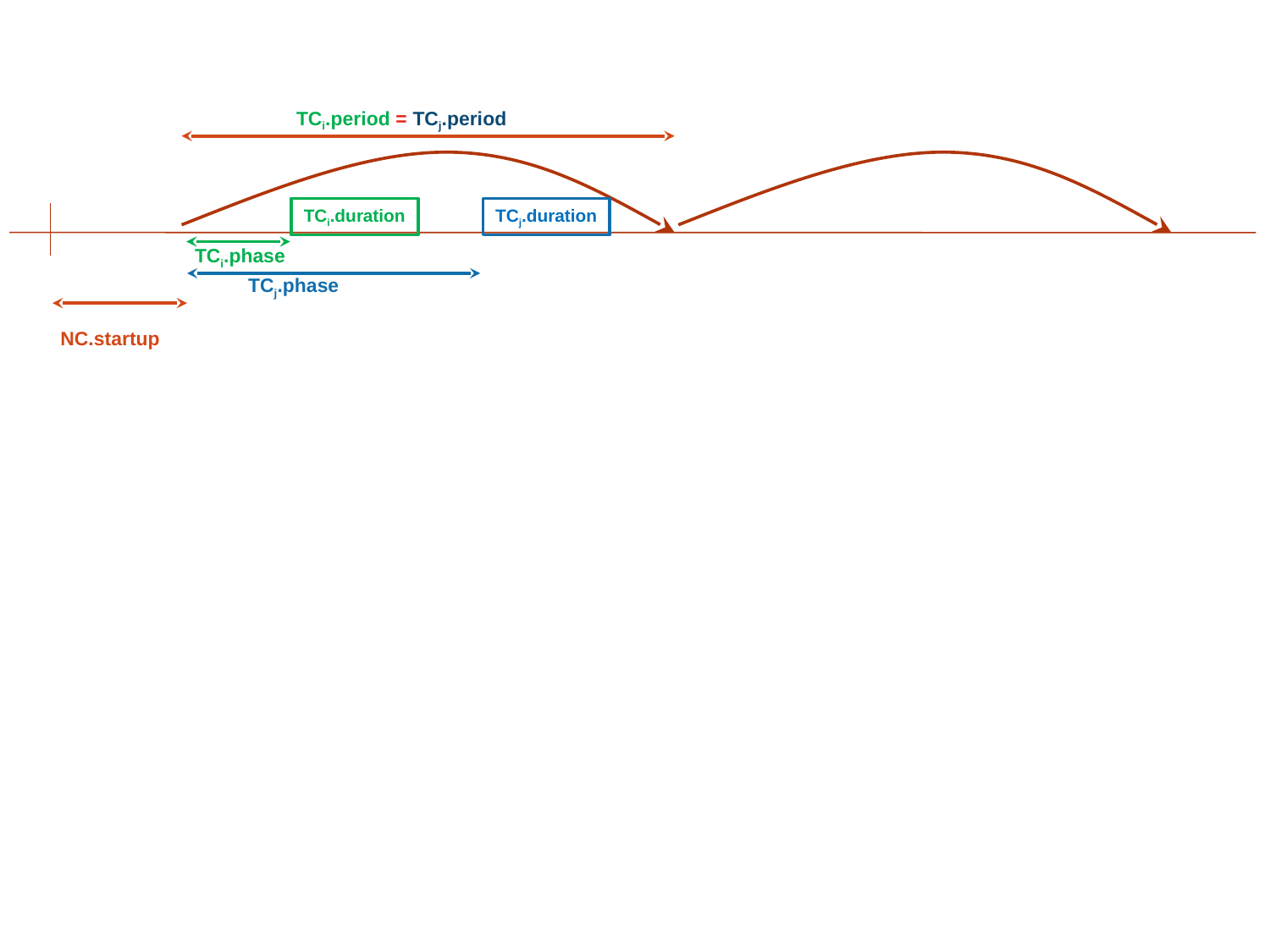

TCi.period = TCj.period

TCi.duration
TCj.duration
TCi.phase
TCj.phase
NC.startup